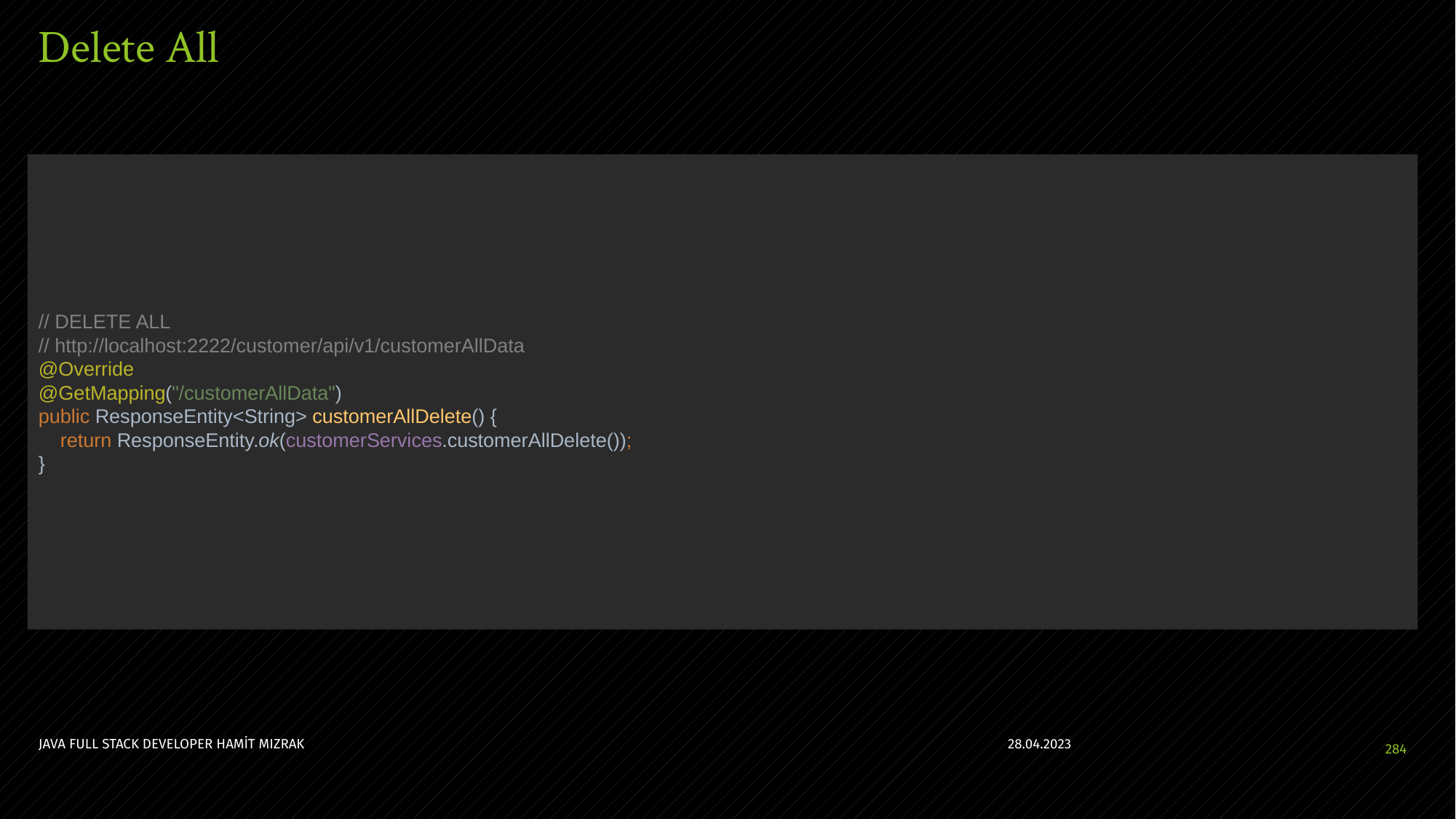

# Delete All
// DELETE ALL
// http://localhost:2222/customer/api/v1/customerAllData
@Override
@GetMapping("/customerAllData")
public ResponseEntity<String> customerAllDelete() {
    return ResponseEntity.ok(customerServices.customerAllDelete());
}
JAVA FULL STACK DEVELOPER HAMİT MIZRAK
28.04.2023
284